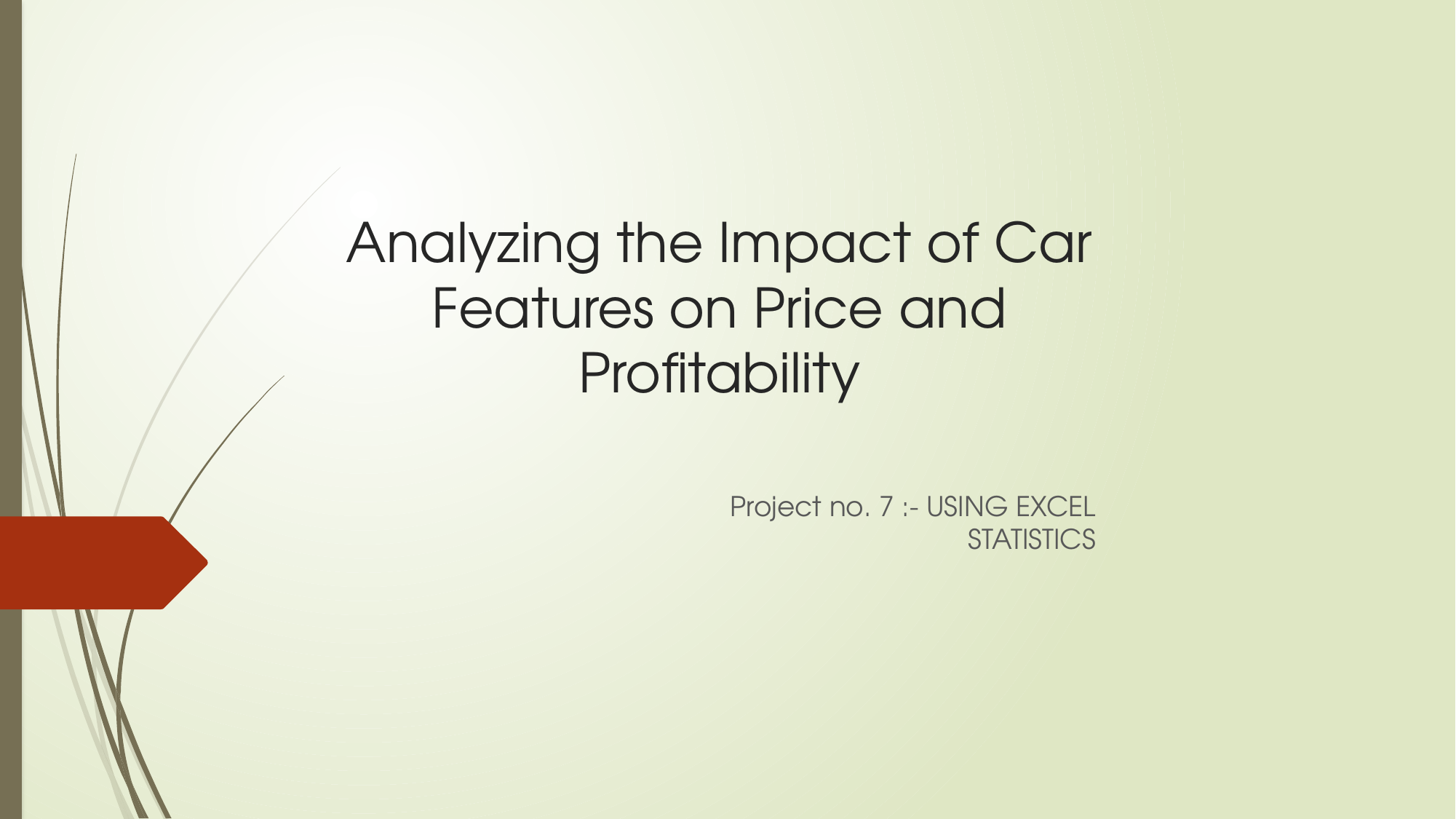

# Analyzing the Impact of Car Features on Price and Profitability
Project no. 7 :- USING EXCEL STATISTICS